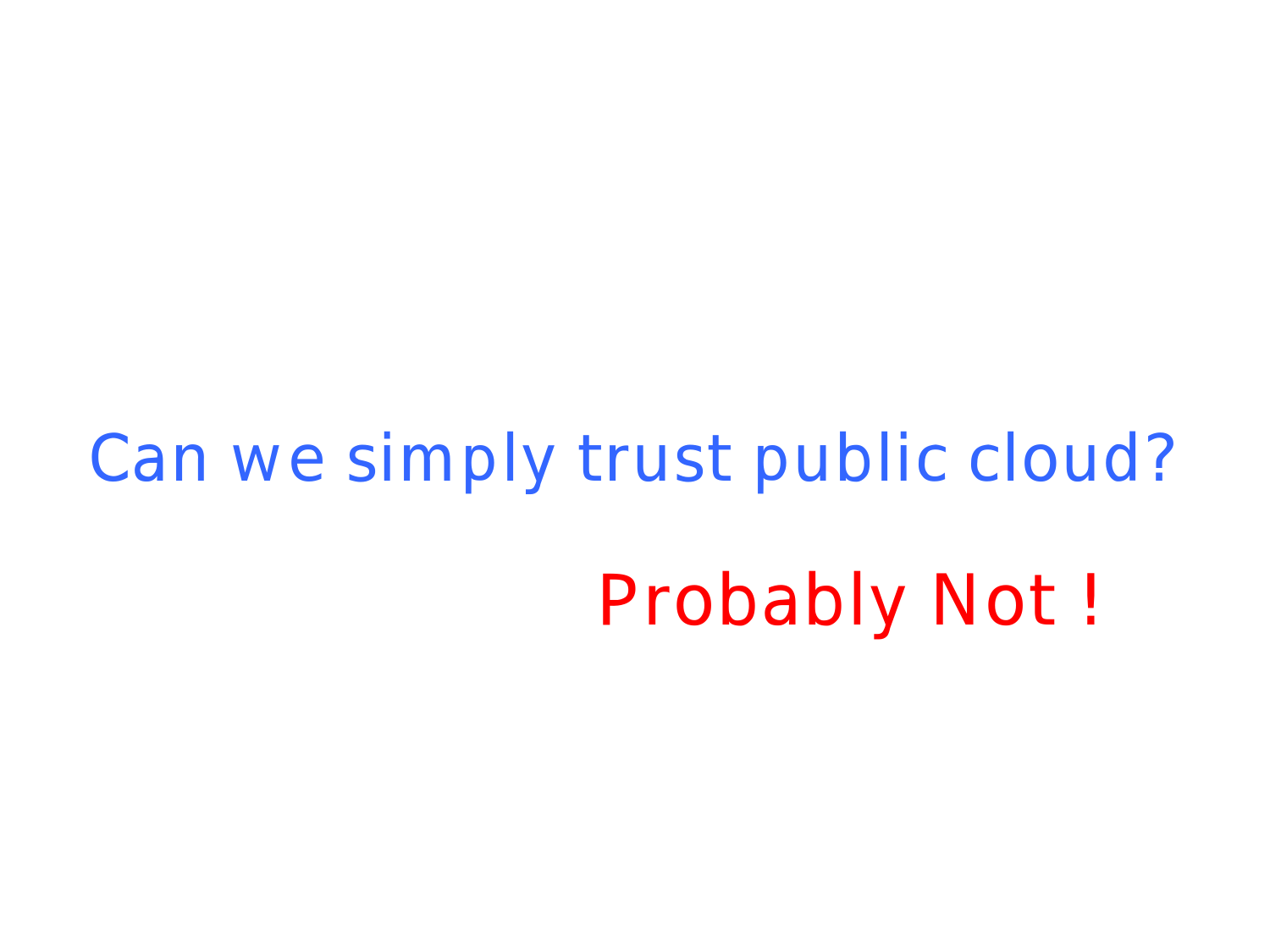

# Can we simply trust public cloud?
Probably Not !